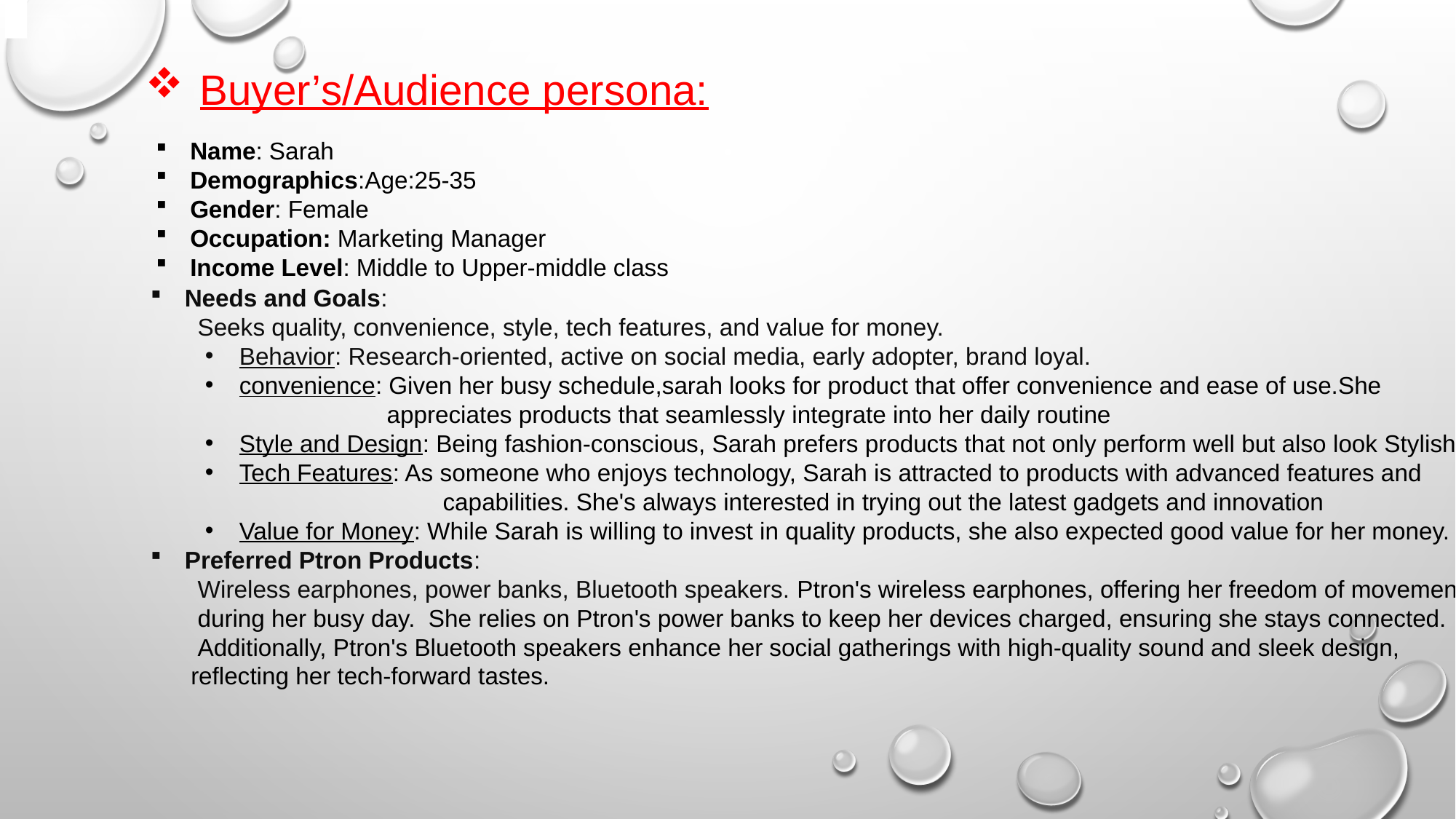

Buyer’s/Audience persona:
Name: Sarah
Demographics:Age:25-35
Gender: Female
Occupation: Marketing Manager
Income Level: Middle to Upper-middle class
Needs and Goals:
       Seeks quality, convenience, style, tech features, and value for money.
Behavior: Research-oriented, active on social media, early adopter, brand loyal.
convenience: Given her busy schedule,sarah looks for product that offer convenience and ease of use.She
                           appreciates products that seamlessly integrate into her daily routine
Style and Design: Being fashion-conscious, Sarah prefers products that not only perform well but also look Stylish.
Tech Features: As someone who enjoys technology, Sarah is attracted to products with advanced features and
    		           capabilities. She's always interested in trying out the latest gadgets and innovation
Value for Money: While Sarah is willing to invest in quality products, she also expected good value for her money.
Preferred Ptron Products:
       Wireless earphones, power banks, Bluetooth speakers. Ptron's wireless earphones, offering her freedom of movement
       during her busy day.  She relies on Ptron's power banks to keep her devices charged, ensuring she stays connected.
       Additionally, Ptron's Bluetooth speakers enhance her social gatherings with high-quality sound and sleek design,
      reflecting her tech-forward tastes.